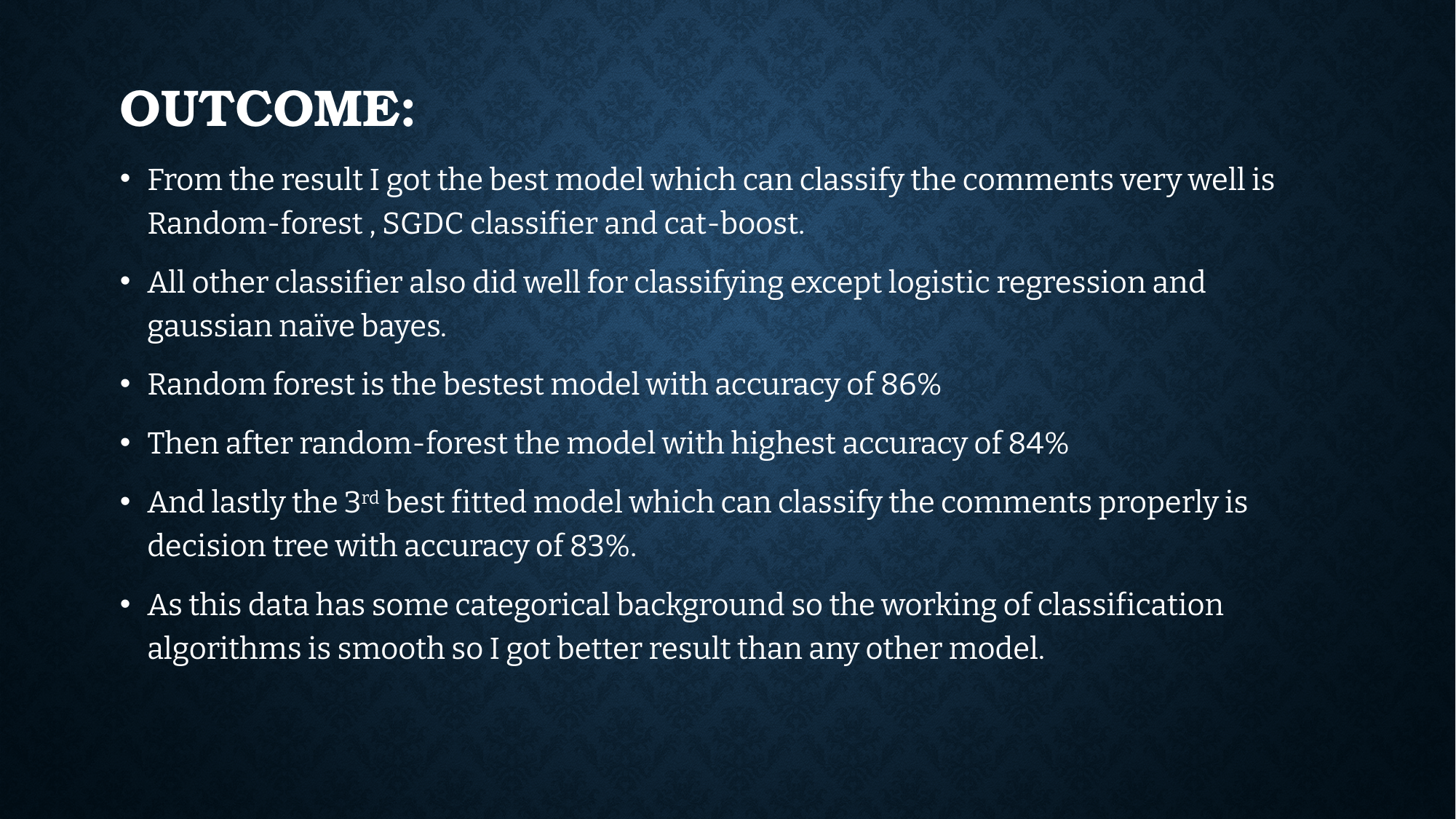

# OUTCOME:
From the result I got the best model which can classify the comments very well is Random-forest , SGDC classifier and cat-boost.
All other classifier also did well for classifying except logistic regression and gaussian naïve bayes.
Random forest is the bestest model with accuracy of 86%
Then after random-forest the model with highest accuracy of 84%
And lastly the 3rd best fitted model which can classify the comments properly is decision tree with accuracy of 83%.
As this data has some categorical background so the working of classification algorithms is smooth so I got better result than any other model.